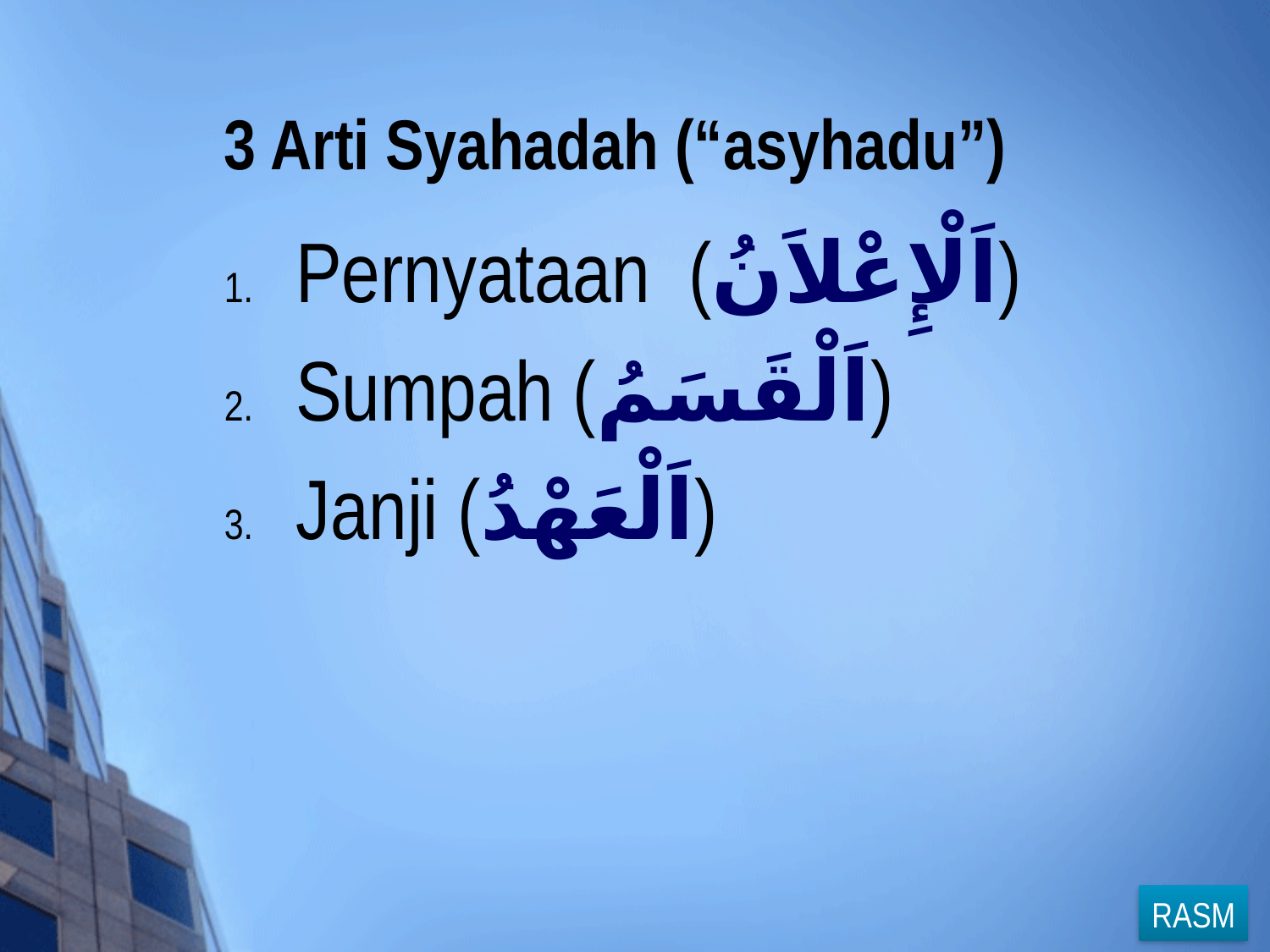

# 3 Arti Syahadah (“asyhadu”)
Pernyataan  (اَلْإِعْلاَنُ)
Sumpah (اَلْقَسَمُ)
Janji (اَلْعَهْدُ)
RASM